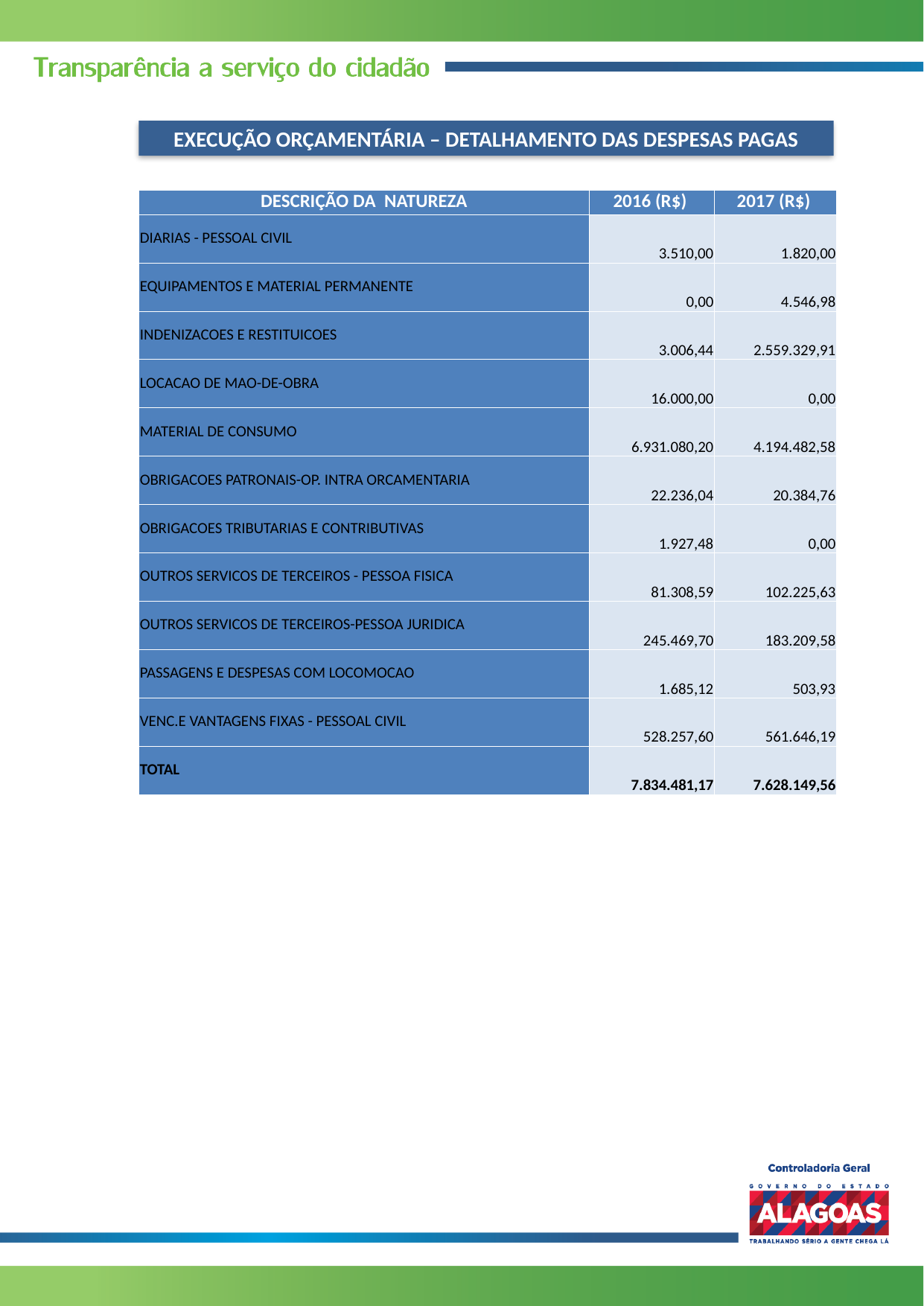

EXECUÇÃO ORÇAMENTÁRIA – DETALHAMENTO DAS DESPESAS PAGAS
| DESCRIÇÃO DA NATUREZA | 2016 (R$) | 2017 (R$) |
| --- | --- | --- |
| DIARIAS - PESSOAL CIVIL | 3.510,00 | 1.820,00 |
| EQUIPAMENTOS E MATERIAL PERMANENTE | 0,00 | 4.546,98 |
| INDENIZACOES E RESTITUICOES | 3.006,44 | 2.559.329,91 |
| LOCACAO DE MAO-DE-OBRA | 16.000,00 | 0,00 |
| MATERIAL DE CONSUMO | 6.931.080,20 | 4.194.482,58 |
| OBRIGACOES PATRONAIS-OP. INTRA ORCAMENTARIA | 22.236,04 | 20.384,76 |
| OBRIGACOES TRIBUTARIAS E CONTRIBUTIVAS | 1.927,48 | 0,00 |
| OUTROS SERVICOS DE TERCEIROS - PESSOA FISICA | 81.308,59 | 102.225,63 |
| OUTROS SERVICOS DE TERCEIROS-PESSOA JURIDICA | 245.469,70 | 183.209,58 |
| PASSAGENS E DESPESAS COM LOCOMOCAO | 1.685,12 | 503,93 |
| VENC.E VANTAGENS FIXAS - PESSOAL CIVIL | 528.257,60 | 561.646,19 |
| TOTAL | 7.834.481,17 | 7.628.149,56 |